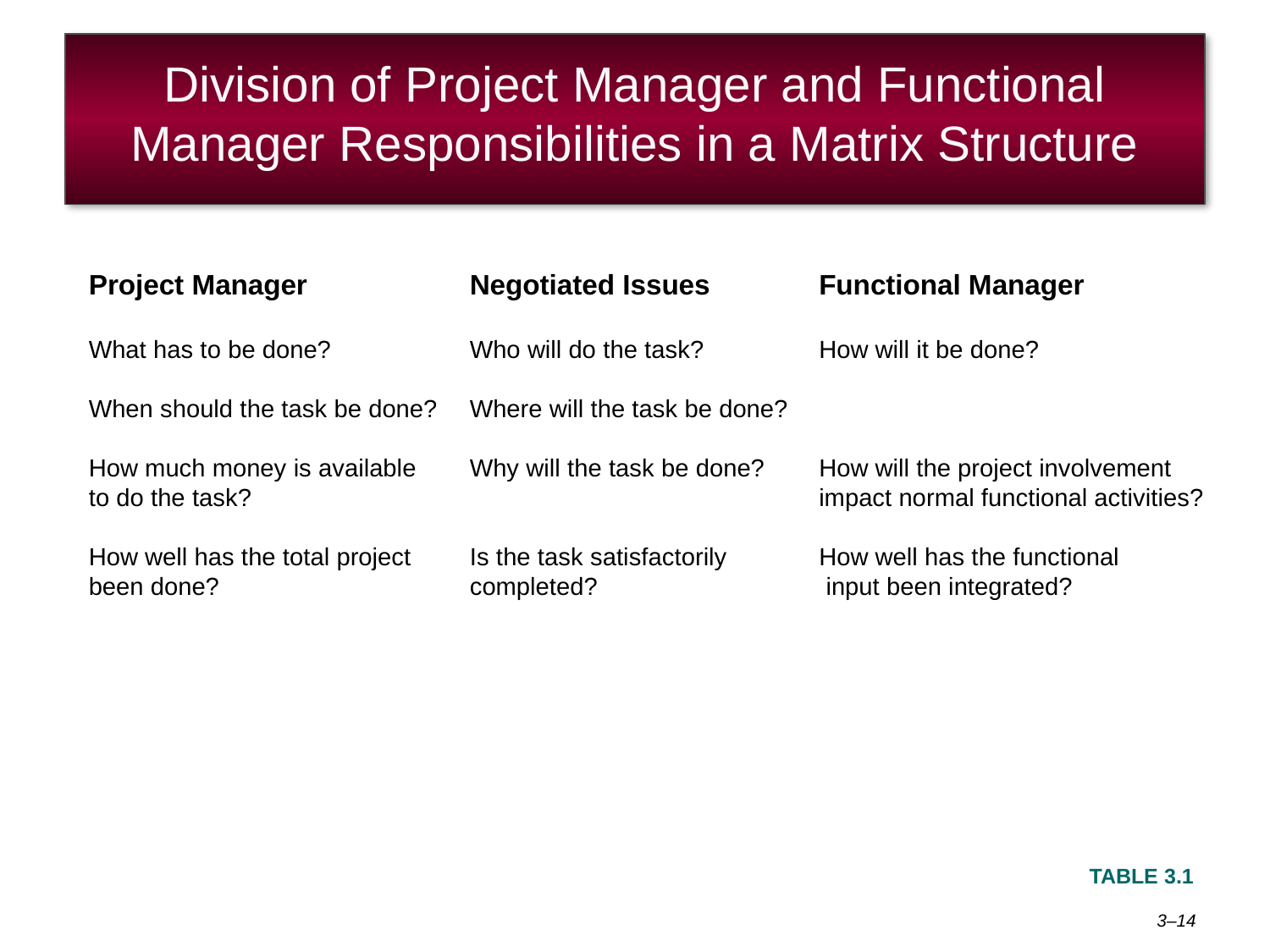

# Division of Project Manager and Functional Manager Responsibilities in a Matrix Structure
Project Manager 	Negotiated Issues 	Functional Manager
What has to be done? 	Who will do the task? 	How will it be done?
When should the task be done? 	Where will the task be done?
How much money is available 	Why will the task be done? 	How will the project involvement
to do the task?		impact normal functional activities?
How well has the total project 	Is the task satisfactorily	How well has the functional
been done? 	completed?	 input been integrated?

TABLE 3.1
3–14